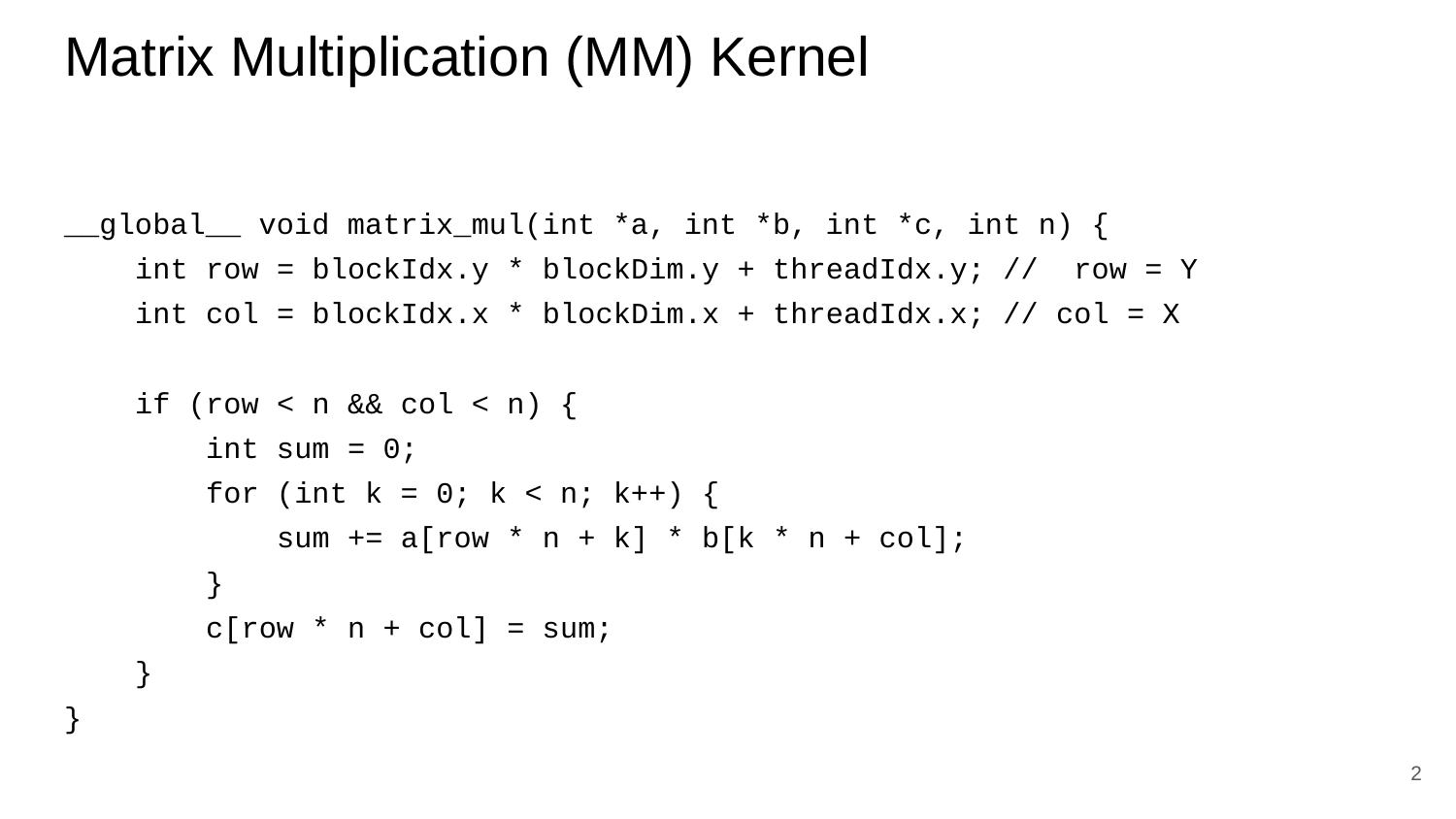

# Matrix Multiplication (MM) Kernel
__global__ void matrix_mul(int *a, int *b, int *c, int n) {
    int row = blockIdx.y * blockDim.y + threadIdx.y; //  row = Y
    int col = blockIdx.x * blockDim.x + threadIdx.x; // col = X

    if (row < n && col < n) {
        int sum = 0;
        for (int k = 0; k < n; k++) {
            sum += a[row * n + k] * b[k * n + col];
        }
        c[row * n + col] = sum;
    }
}
2